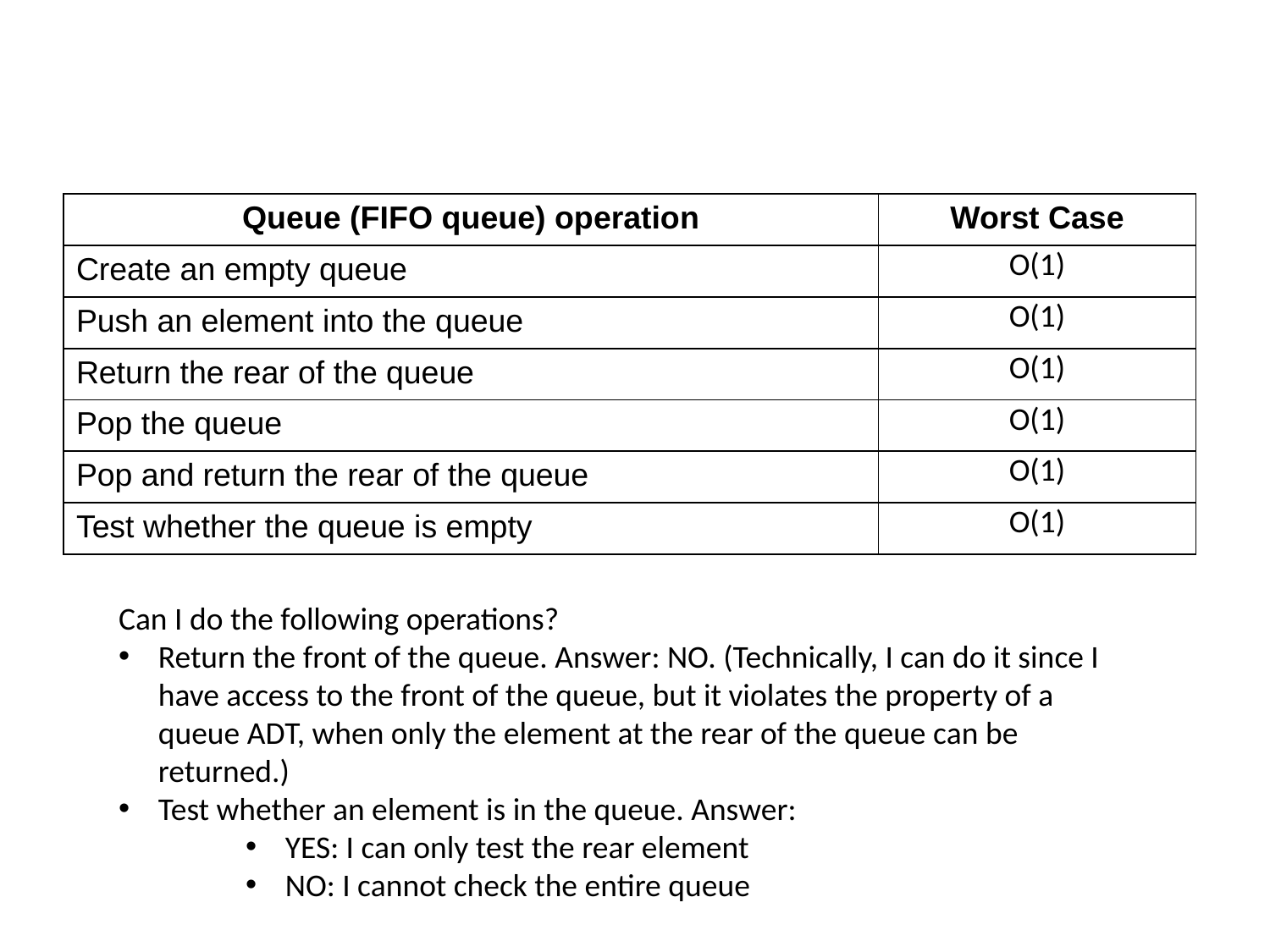

| Queue (FIFO queue) operation | Worst Case |
| --- | --- |
| Create an empty queue | O(1) |
| Push an element into the queue | O(1) |
| Return the rear of the queue | O(1) |
| Pop the queue | O(1) |
| Pop and return the rear of the queue | O(1) |
| Test whether the queue is empty | O(1) |
Can I do the following operations?
Return the front of the queue. Answer: NO. (Technically, I can do it since I have access to the front of the queue, but it violates the property of a queue ADT, when only the element at the rear of the queue can be returned.)
Test whether an element is in the queue. Answer:
YES: I can only test the rear element
NO: I cannot check the entire queue